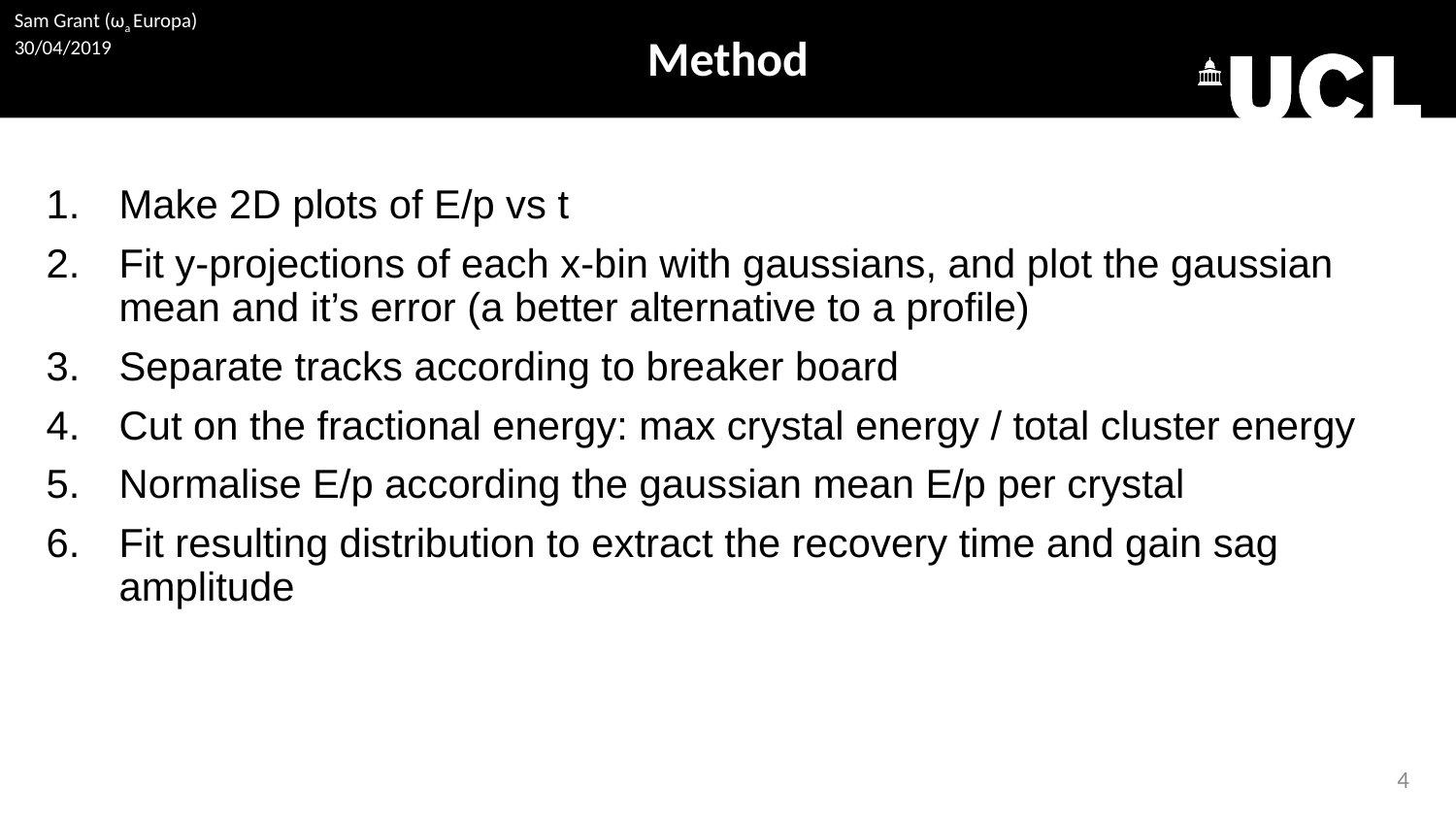

Method
Make 2D plots of E/p vs t
Fit y-projections of each x-bin with gaussians, and plot the gaussian mean and it’s error (a better alternative to a profile)
Separate tracks according to breaker board
Cut on the fractional energy: max crystal energy / total cluster energy
Normalise E/p according the gaussian mean E/p per crystal
Fit resulting distribution to extract the recovery time and gain sag amplitude

4